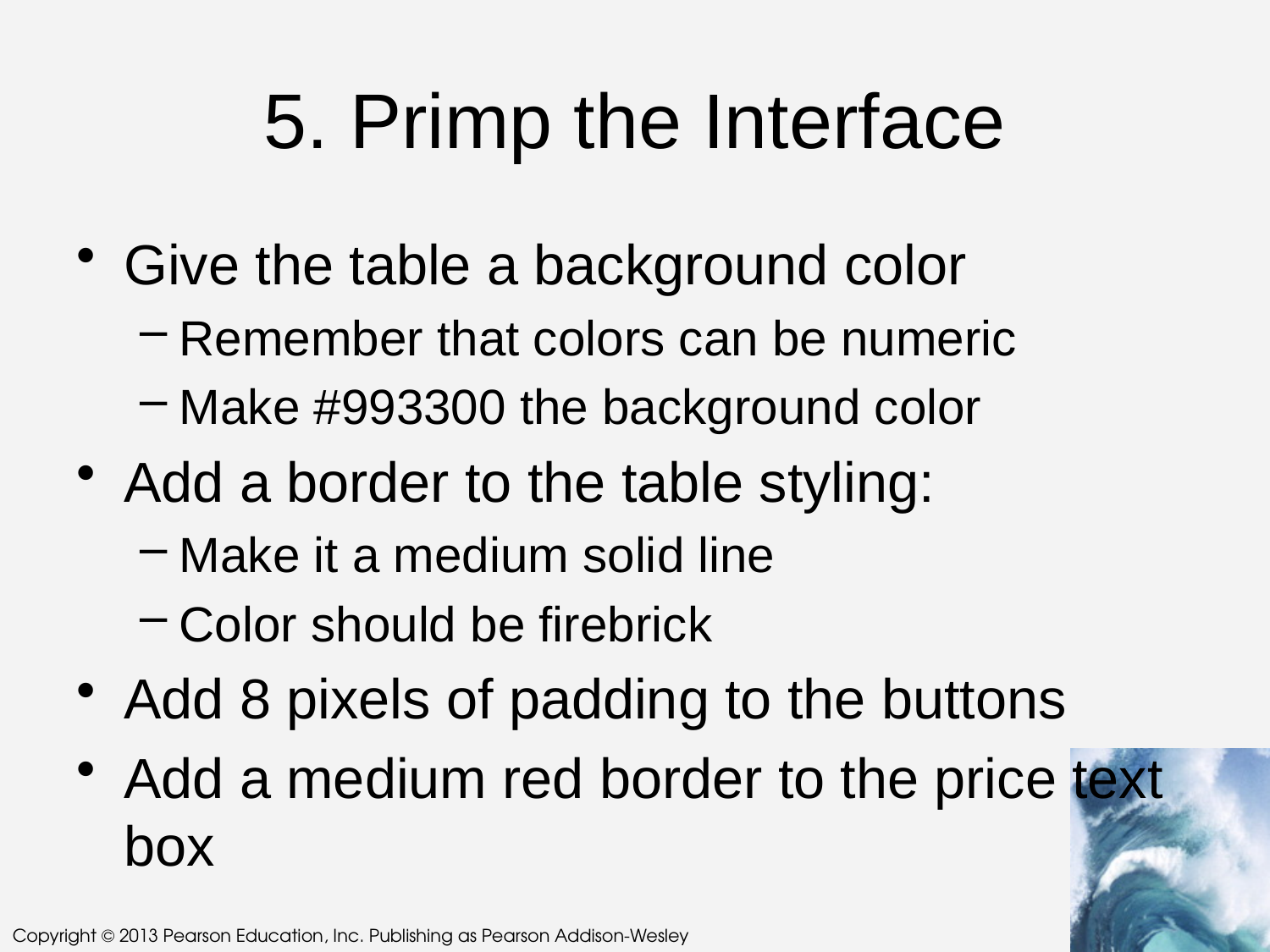

# 5. Primp the Interface
Give the table a background color
Remember that colors can be numeric
Make #993300 the background color
Add a border to the table styling:
Make it a medium solid line
Color should be firebrick
Add 8 pixels of padding to the buttons
Add a medium red border to the price text box